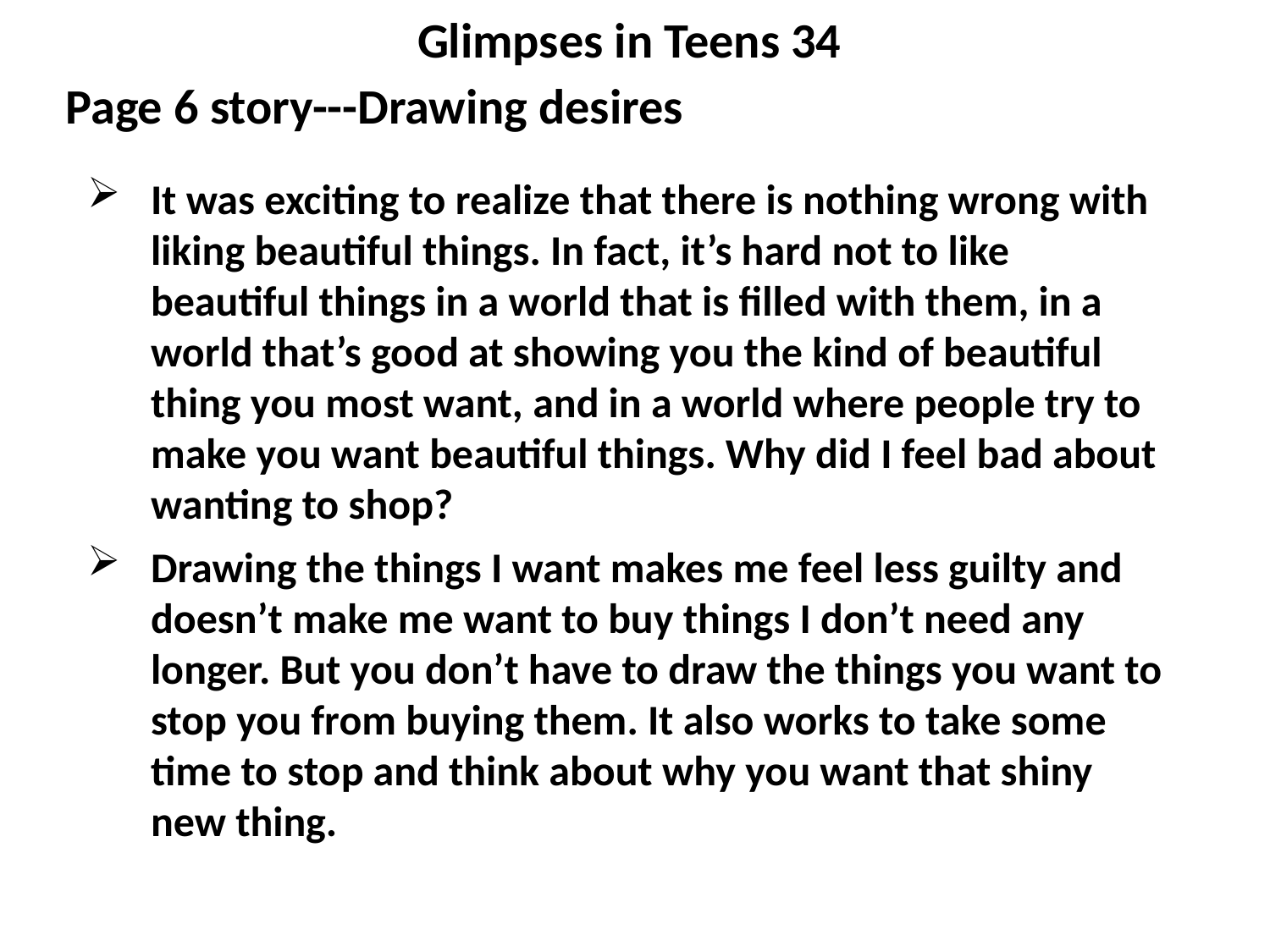

Glimpses in Teens 34
Page 6 story---Drawing desires
It was exciting to realize that there is nothing wrong with liking beautiful things. In fact, it’s hard not to like beautiful things in a world that is filled with them, in a world that’s good at showing you the kind of beautiful thing you most want, and in a world where people try to make you want beautiful things. Why did I feel bad about wanting to shop?

Drawing the things I want makes me feel less guilty and doesn’t make me want to buy things I don’t need any longer. But you don’t have to draw the things you want to stop you from buying them. It also works to take some time to stop and think about why you want that shiny new thing.